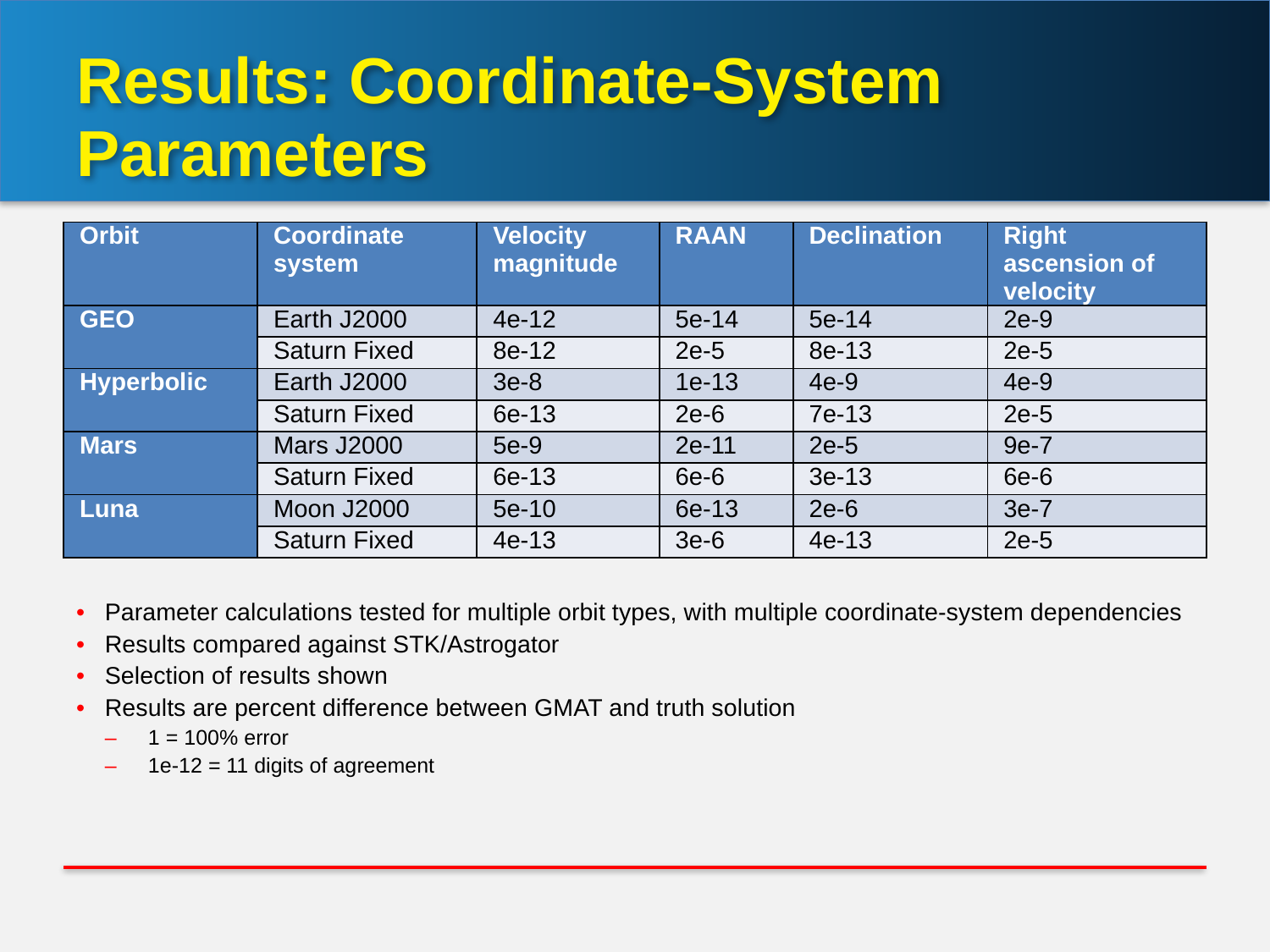

# Results: Coordinate-System Parameters
| Orbit | Coordinate system | Velocity magnitude | RAAN | Declination | Right ascension of velocity |
| --- | --- | --- | --- | --- | --- |
| GEO | Earth J2000 | 4e-12 | 5e-14 | 5e-14 | 2e-9 |
|  | Saturn Fixed | 8e-12 | 2e-5 | 8e-13 | 2e-5 |
| Hyperbolic | Earth J2000 | 3e-8 | 1e-13 | 4e-9 | 4e-9 |
|  | Saturn Fixed | 6e-13 | 2e-6 | 7e-13 | 2e-5 |
| Mars | Mars J2000 | 5e-9 | 2e-11 | 2e-5 | 9e-7 |
|  | Saturn Fixed | 6e-13 | 6e-6 | 3e-13 | 6e-6 |
| Luna | Moon J2000 | 5e-10 | 6e-13 | 2e-6 | 3e-7 |
|  | Saturn Fixed | 4e-13 | 3e-6 | 4e-13 | 2e-5 |
Parameter calculations tested for multiple orbit types, with multiple coordinate-system dependencies
Results compared against STK/Astrogator
Selection of results shown
Results are percent difference between GMAT and truth solution
1 = 100% error
1e-12 = 11 digits of agreement